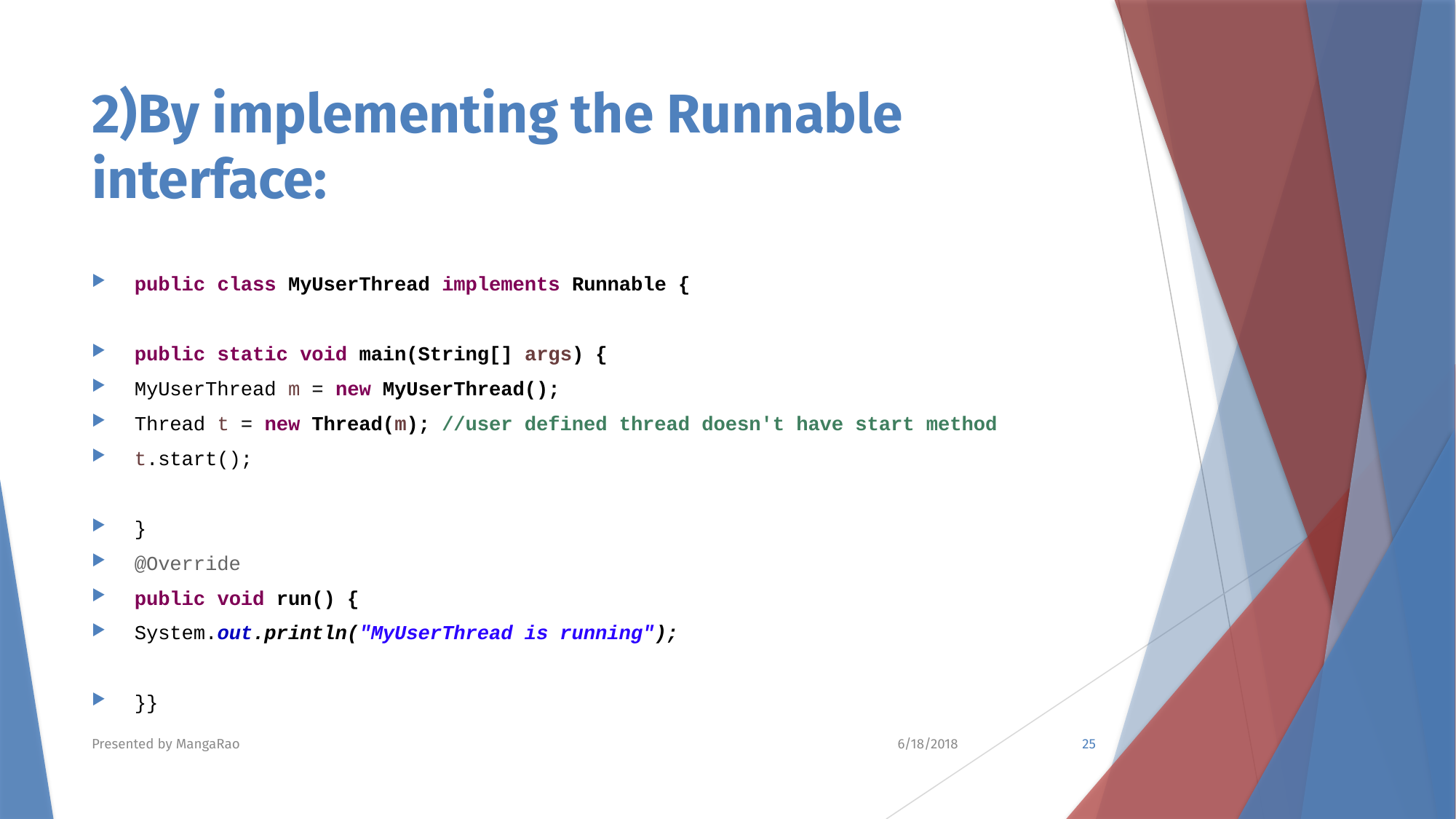

# 2)By implementing the Runnable interface:

public class MyUserThread implements Runnable {

public static void main(String[] args) {
MyUserThread m = new MyUserThread();
Thread t = new Thread(m); //user defined thread doesn't have start method
t.start();

}
@Override
public void run() {
System.out.println("MyUserThread is running");

}}

Presented by MangaRao
6/18/2018
25